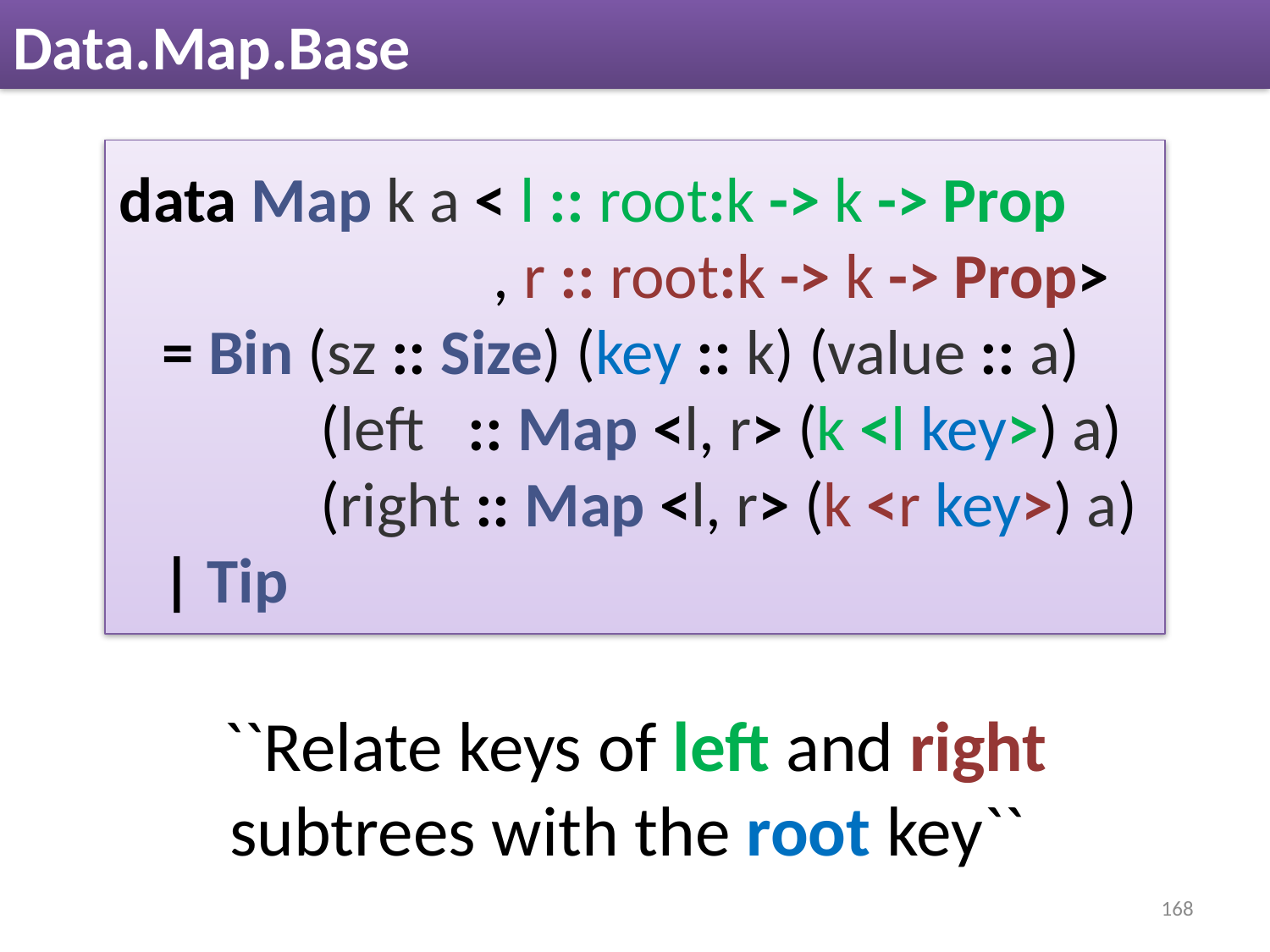

# Data.Map.Base
 data Map k a < l :: root:k -> k -> Prop
                           , r :: root:k -> k -> Prop>
    = Bin (sz :: Size) (key :: k) (value :: a)
               (left   :: Map <l, r> (k <l key>) a)
               (right :: Map <l, r> (k <r key>) a)
    | Tip
``Relate keys of left and right subtrees with the root key``
168